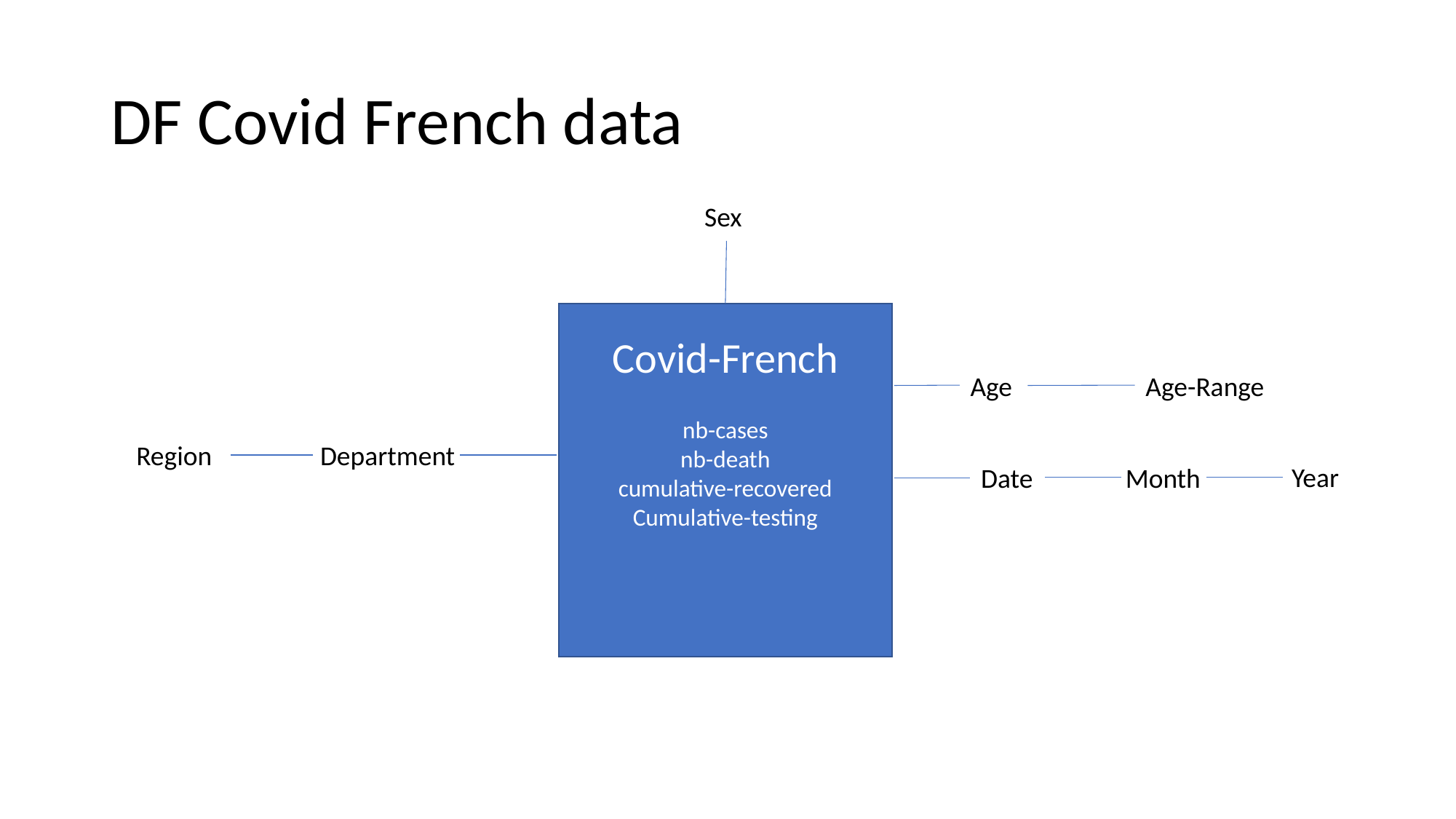

# DF Covid French data
Sex
Covid-French

nb-cases
nb-death
cumulative-recovered
Cumulative-testing

Age
Age-Range
Region
Department
Year
Date
Month